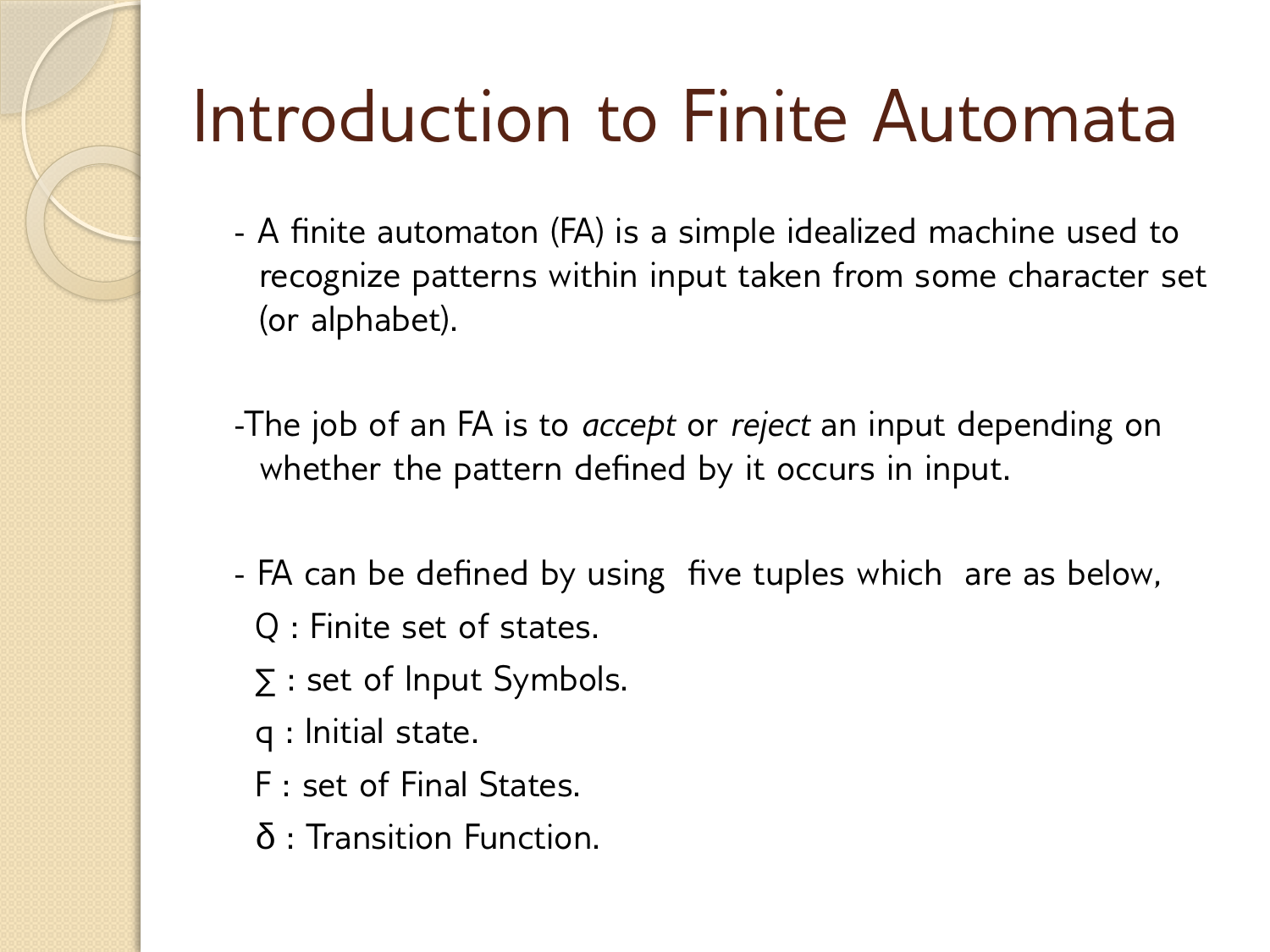

# Introduction to Finite Automata
 - A finite automaton (FA) is a simple idealized machine used to recognize patterns within input taken from some character set (or alphabet).

 -The job of an FA is to accept or reject an input depending on whether the pattern defined by it occurs in input.

 - FA can be defined by using  five tuples which  are as below,
   Q : Finite set of states.
   ∑ : set of Input Symbols.
   q : Initial state.
   F : set of Final States.
   δ : Transition Function.